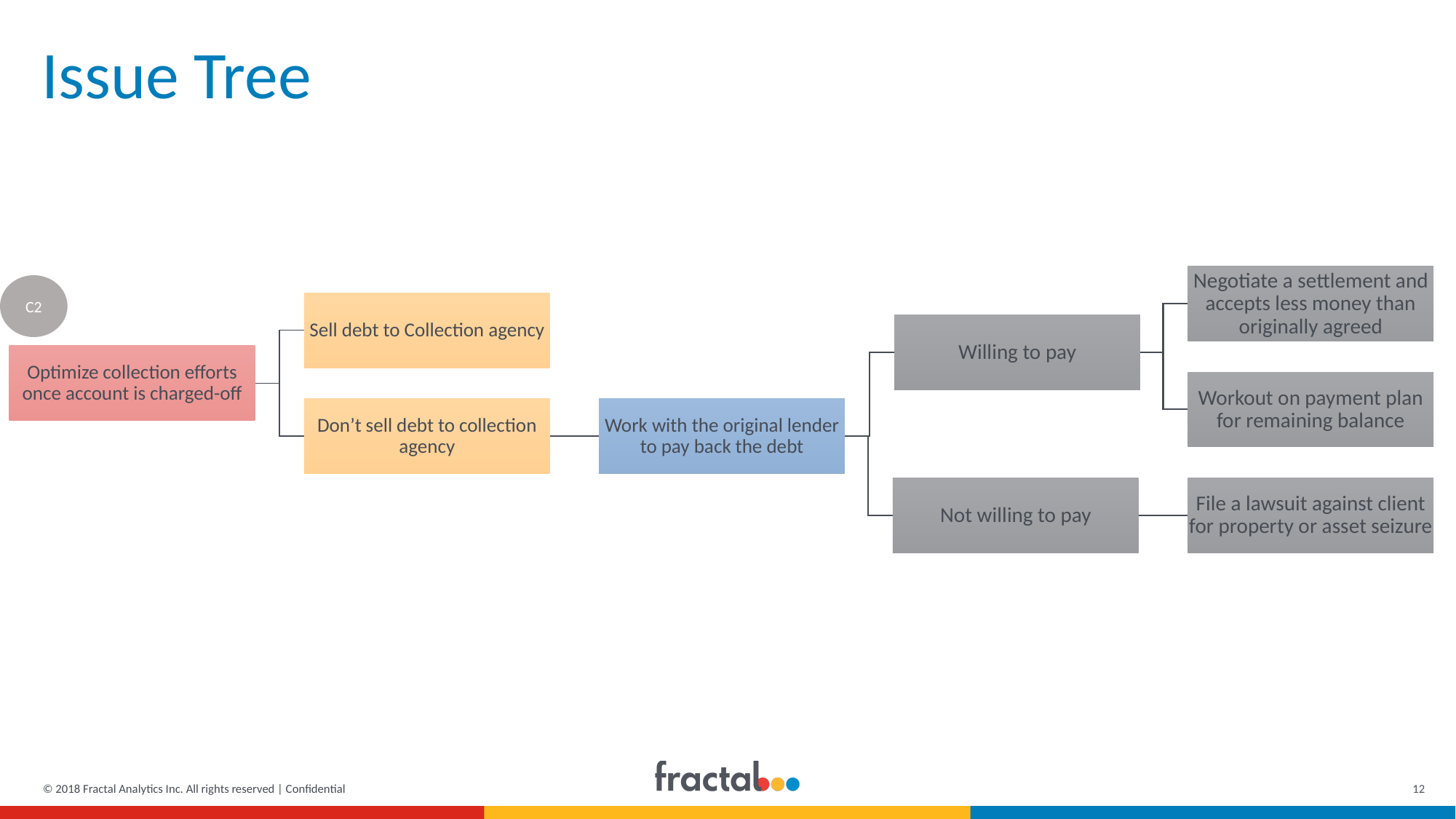

# Issue Tree
Optimize collection efforts once account is charged-off
Sell debt to Collection agency
Don’t sell debt to collection agency
Work with the original lender to pay back the debt
Willing to pay
Negotiate a settlement and accepts less money than originally agreed
Workout on payment plan for remaining balance
Not willing to pay
File a lawsuit against client for property or asset seizure
C2